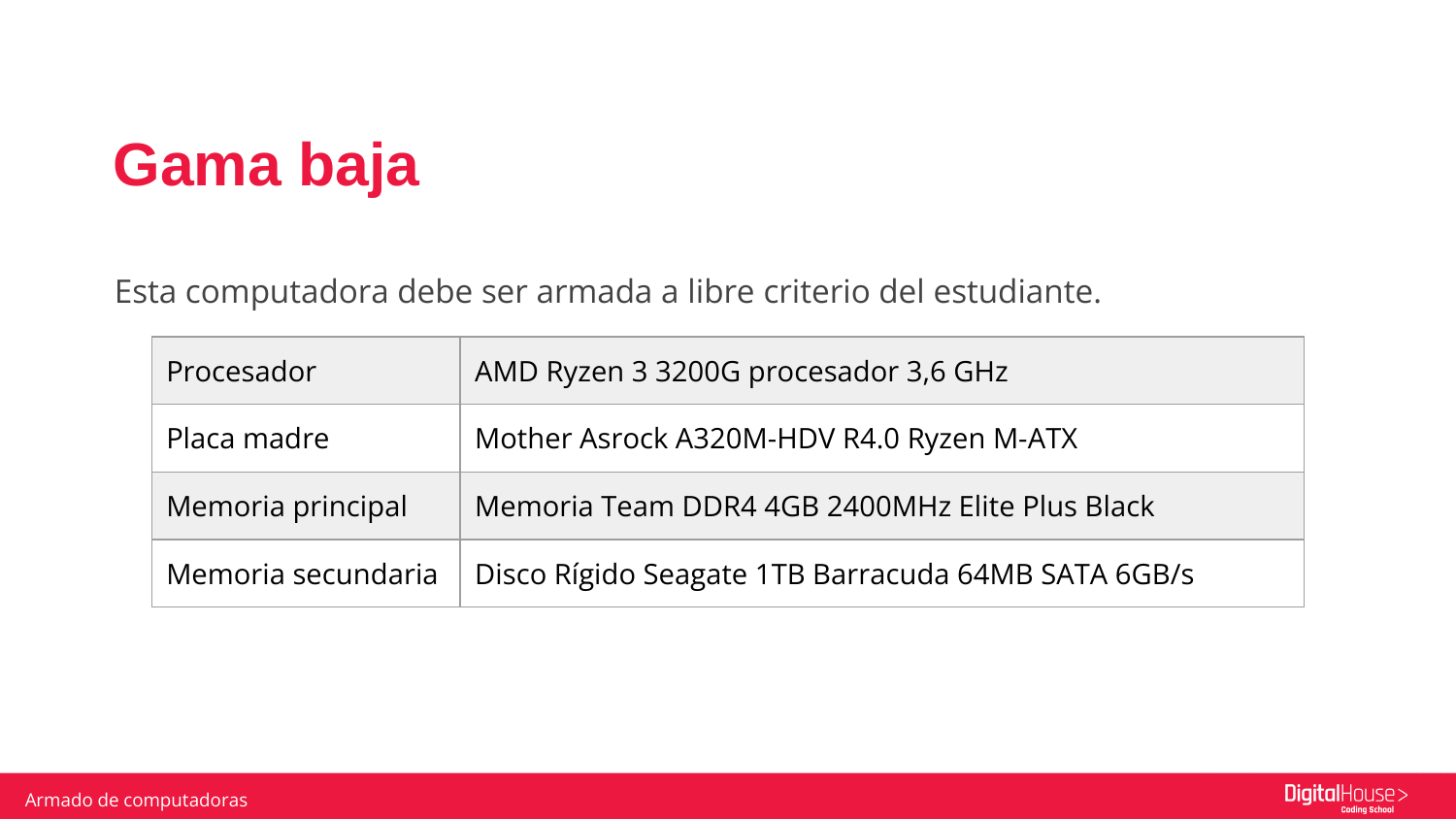

Gama baja
Esta computadora debe ser armada a libre criterio del estudiante.

| Procesador | AMD Ryzen 3 3200G procesador 3,6 GHz |
| --- | --- |
| Placa madre | Mother Asrock A320M-HDV R4.0 Ryzen M-ATX |
| Memoria principal | Memoria Team DDR4 4GB 2400MHz Elite Plus Black |
| Memoria secundaria | Disco Rígido Seagate 1TB Barracuda 64MB SATA 6GB/s |